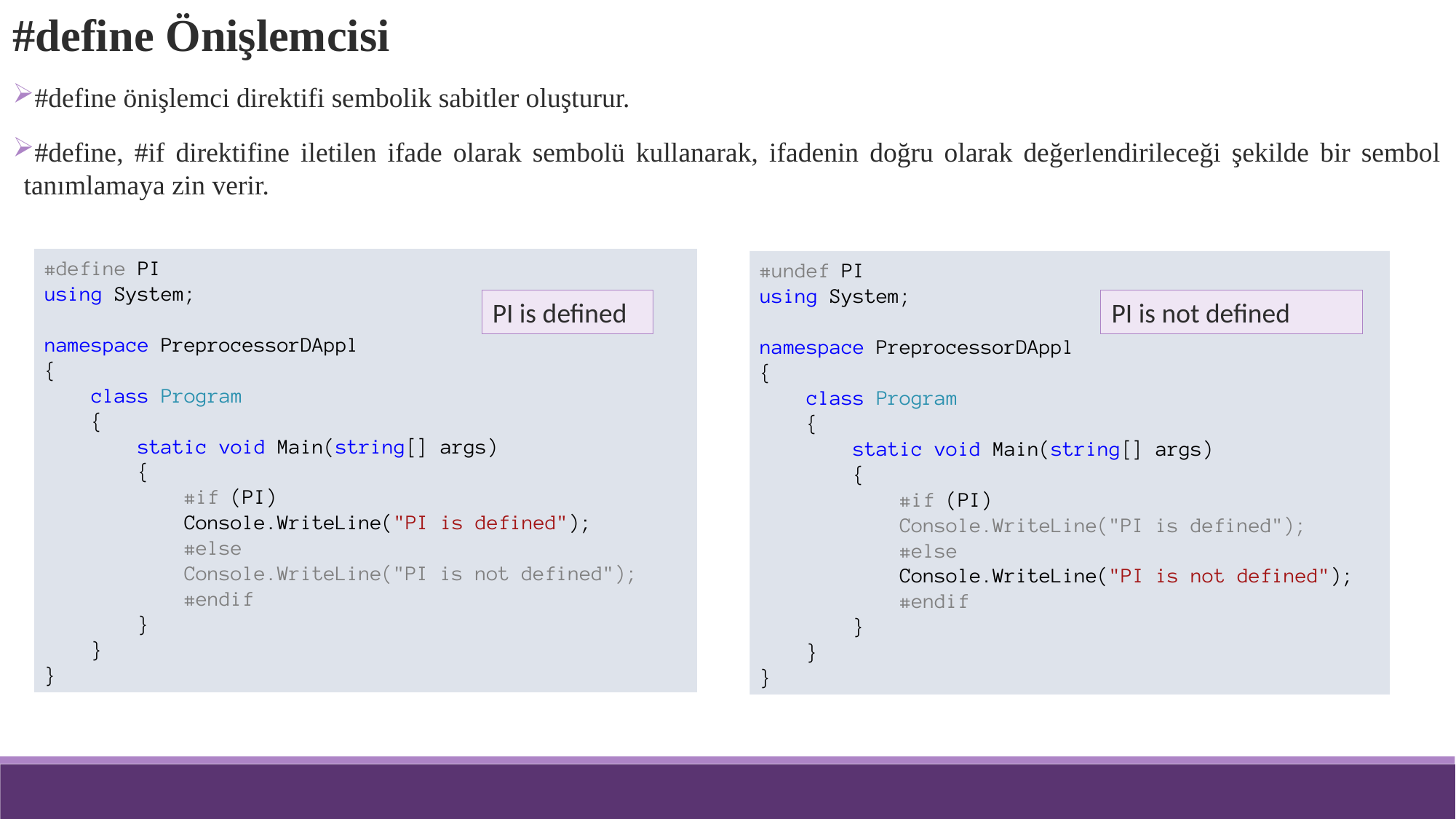

#define Önişlemcisi
#define önişlemci direktifi sembolik sabitler oluşturur.
#define, #if direktifine iletilen ifade olarak sembolü kullanarak, ifadenin doğru olarak değerlendirileceği şekilde bir sembol tanımlamaya zin verir.
#define PI
using System;

namespace PreprocessorDAppl
{
    class Program
    {
        static void Main(string[] args)
        {
            #if (PI)
            Console.WriteLine("PI is defined");
            #else
            Console.WriteLine("PI is not defined");
            #endif
        }
    }
}
#undef PI
using System;

namespace PreprocessorDAppl
{
    class Program
    {
        static void Main(string[] args)
        {
            #if (PI)
            Console.WriteLine("PI is defined");
            #else
            Console.WriteLine("PI is not defined");
            #endif
        }
    }
}
PI is defined
PI is not defined